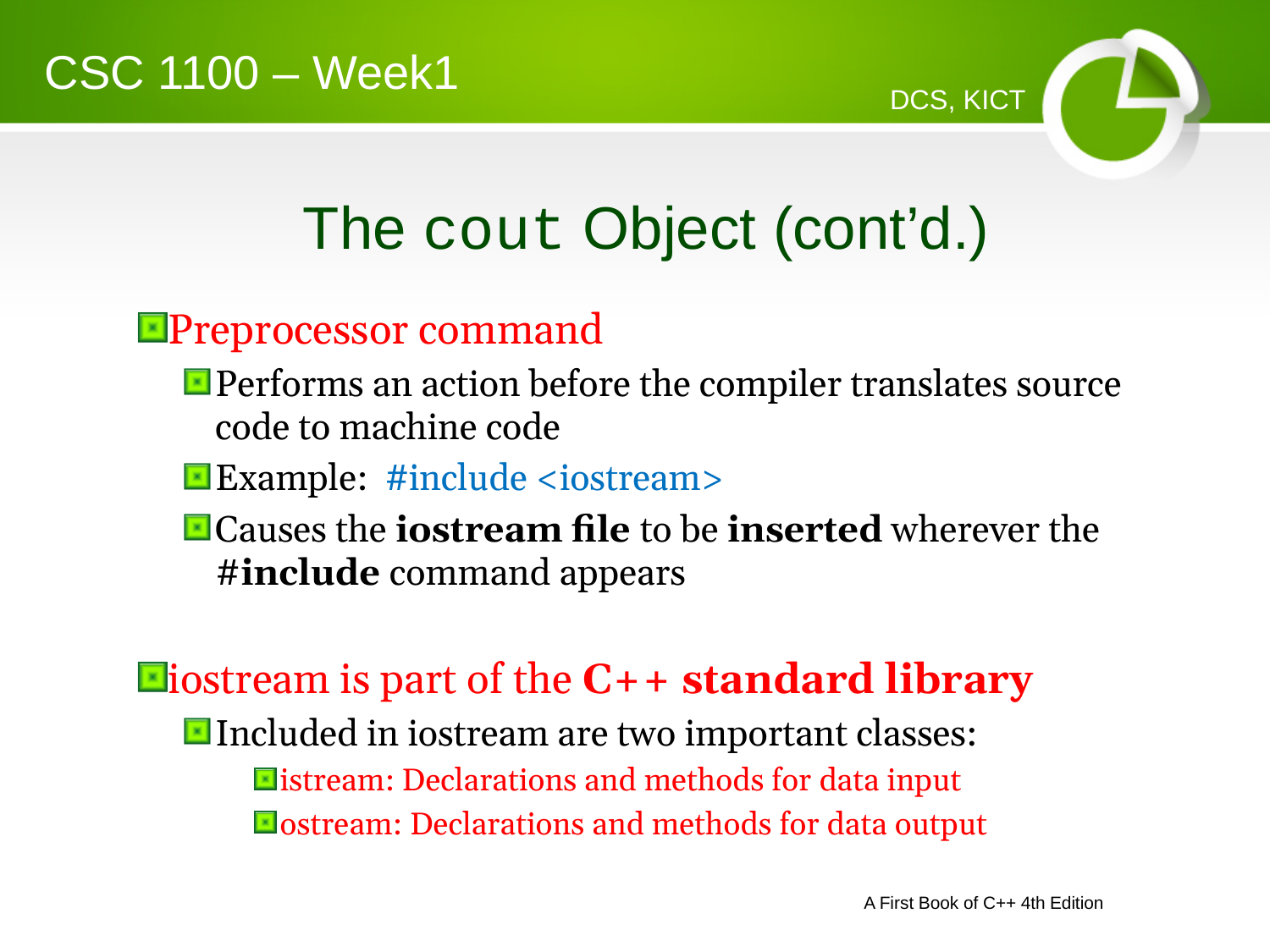

CSC 1100 – Week1
DCS, KICT
38
# The cout Object (cont’d.)
Preprocessor command
Performs an action before the compiler translates source code to machine code
Example:  #include <iostream>
Causes the iostream file to be inserted wherever the #include command appears

iostream is part of the C++ standard library
Included in iostream are two important classes:
istream: Declarations and methods for data input
ostream: Declarations and methods for data output
A First Book of C++ 4th Edition